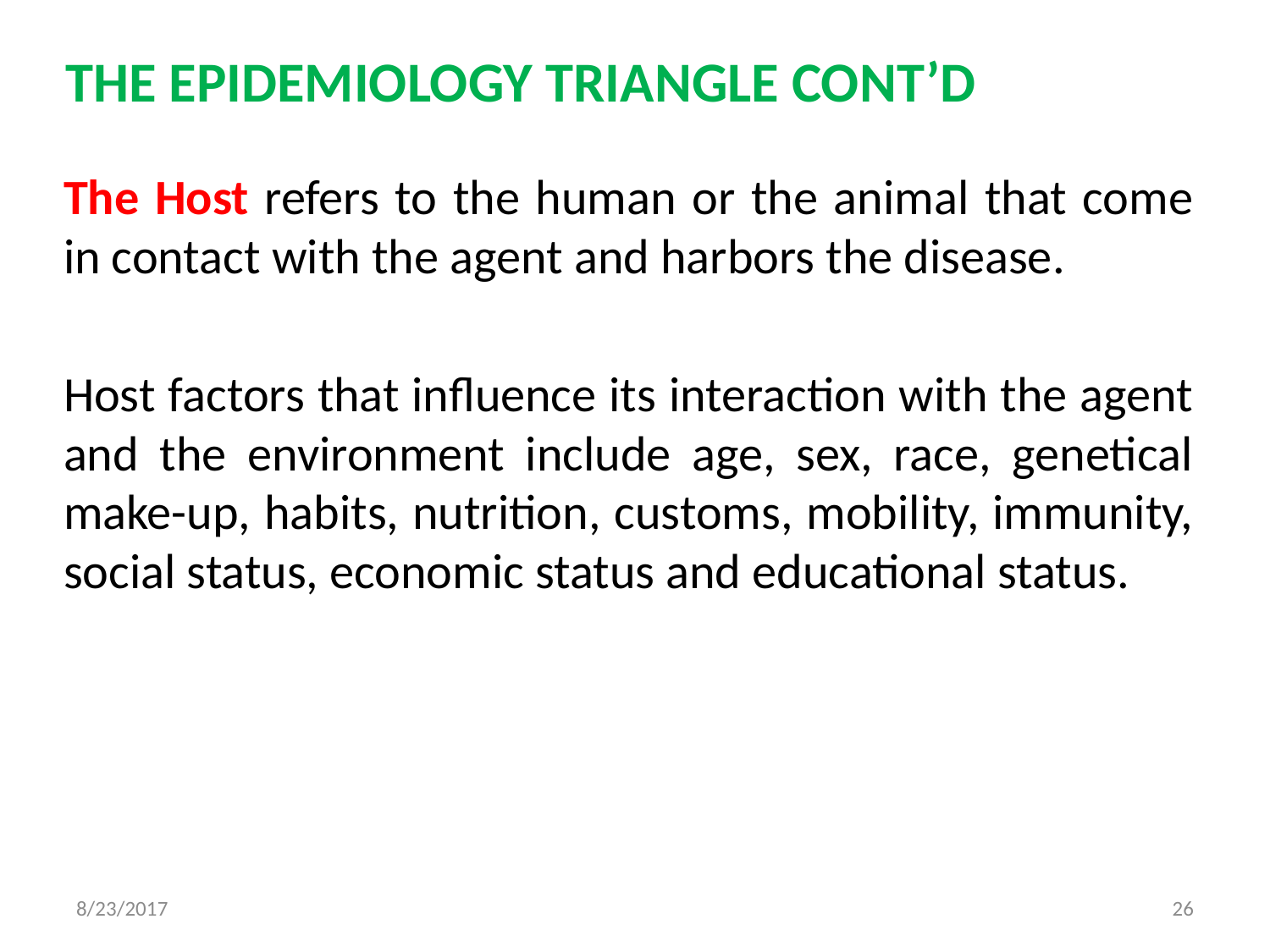

# THE EPIDEMIOLOGY TRIANGLE CONT’D
	The Host refers to the human or the animal that come in contact with the agent and harbors the disease.

	Host factors that influence its interaction with the agent and the environment include age, sex, race, genetical make-up, habits, nutrition, customs, mobility, immunity, social status, economic status and educational status.
8/23/2017
26